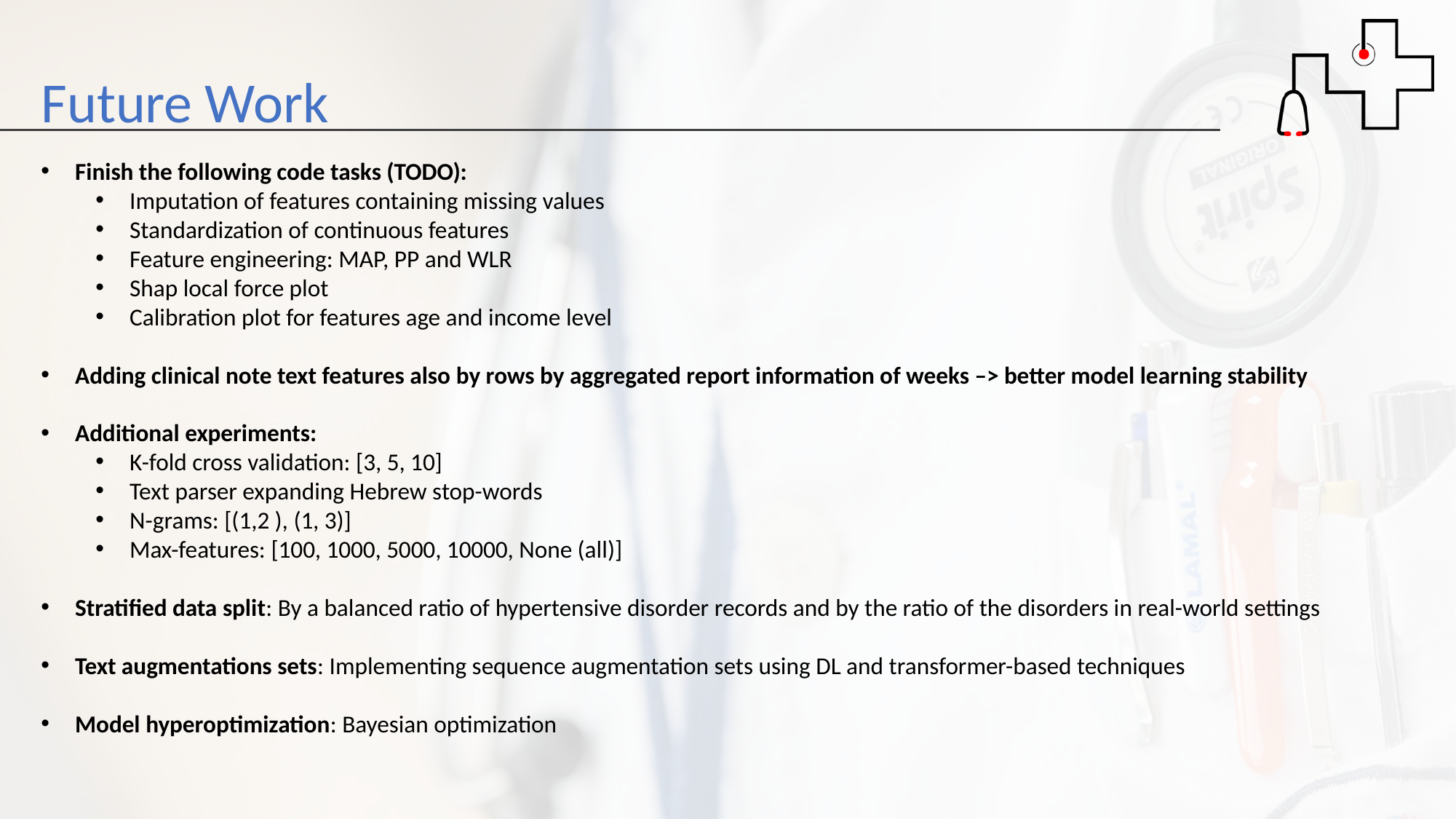

Future Work
Finish the following code tasks (TODO):
Imputation of features containing missing values
Standardization of continuous features
Feature engineering: MAP, PP and WLR
Shap local force plot
Calibration plot for features age and income level

Adding clinical note text features also by rows by aggregated report information of weeks –> better model learning stability

Additional experiments:
K-fold cross validation: [3, 5, 10]
Text parser expanding Hebrew stop-words
N-grams: [(1,2 ), (1, 3)]
Max-features: [100, 1000, 5000, 10000, None (all)]

Stratified data split: By a balanced ratio of hypertensive disorder records and by the ratio of the disorders in real-world settings

Text augmentations sets: Implementing sequence augmentation sets using DL and transformer-based techniques

Model hyperoptimization: Bayesian optimization